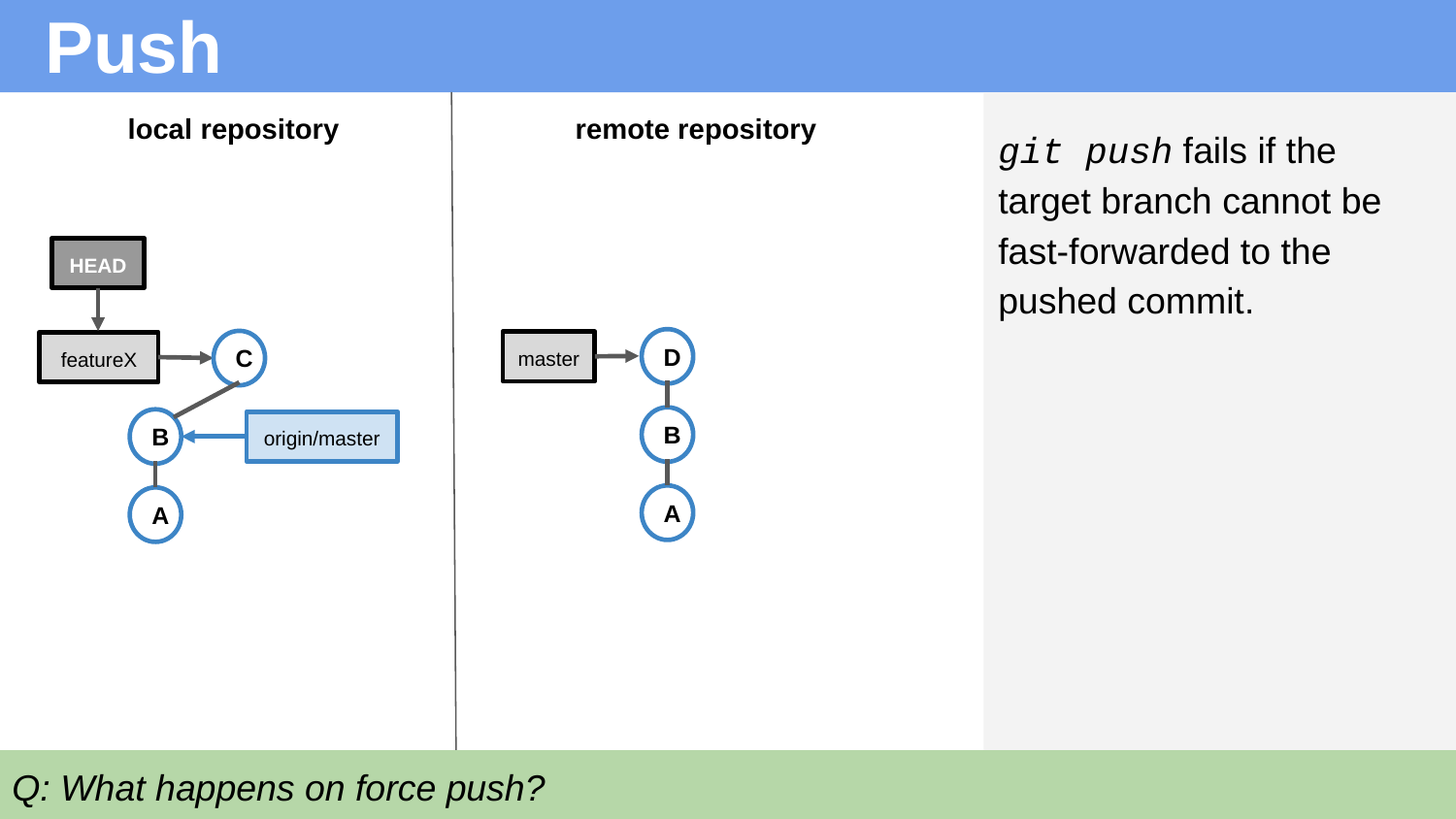

# Push

local repository
remote repository
git push fails if the target branch cannot be fast-forwarded to the pushed commit.
HEAD
D
C
master
featureX
B
B
origin/master
A
A

Q: What happens on force push?